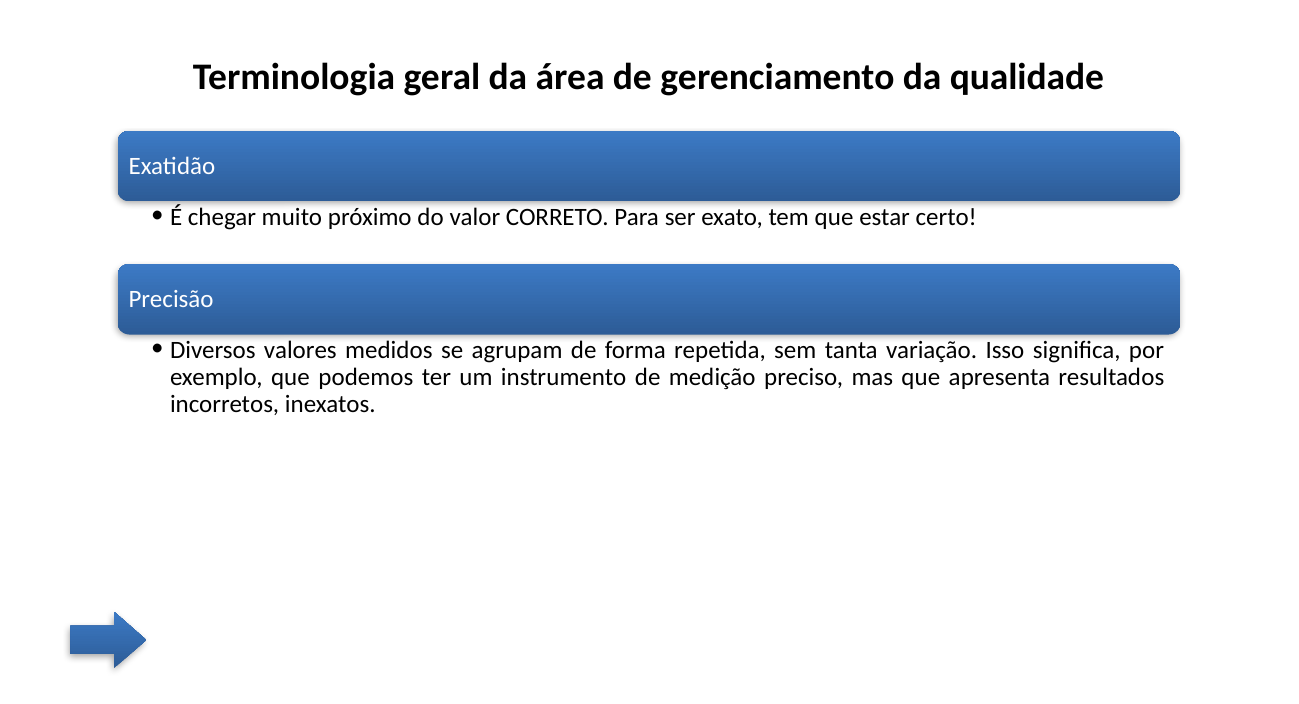

Terminologia geral da área de gerenciamento da qualidade

Exatidão

É chegar muito próximo do valor CORRETO. Para ser exato, tem que estar certo!

Precisão

Diversos valores medidos se agrupam de forma repetida, sem tanta variação. Isso significa, por exemplo, que podemos ter um instrumento de medição preciso, mas que apresenta resultados incorretos, inexatos.
EXEMLO